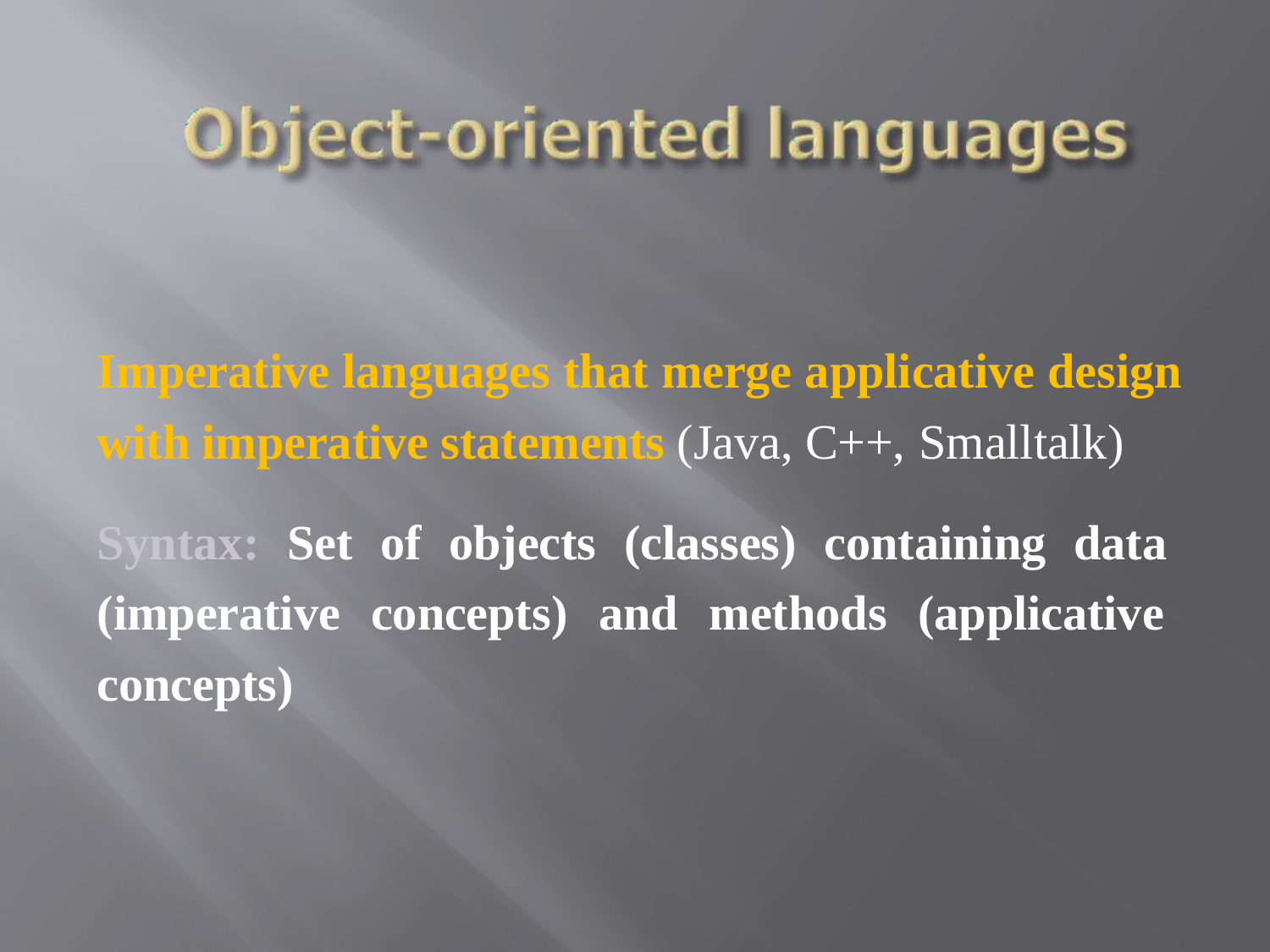

Imperative languages that merge applicative design  with imperative statements (Java, C++, Smalltalk)
Syntax: Set of objects (classes) containing data  (imperative concepts) and methods (applicative  concepts)